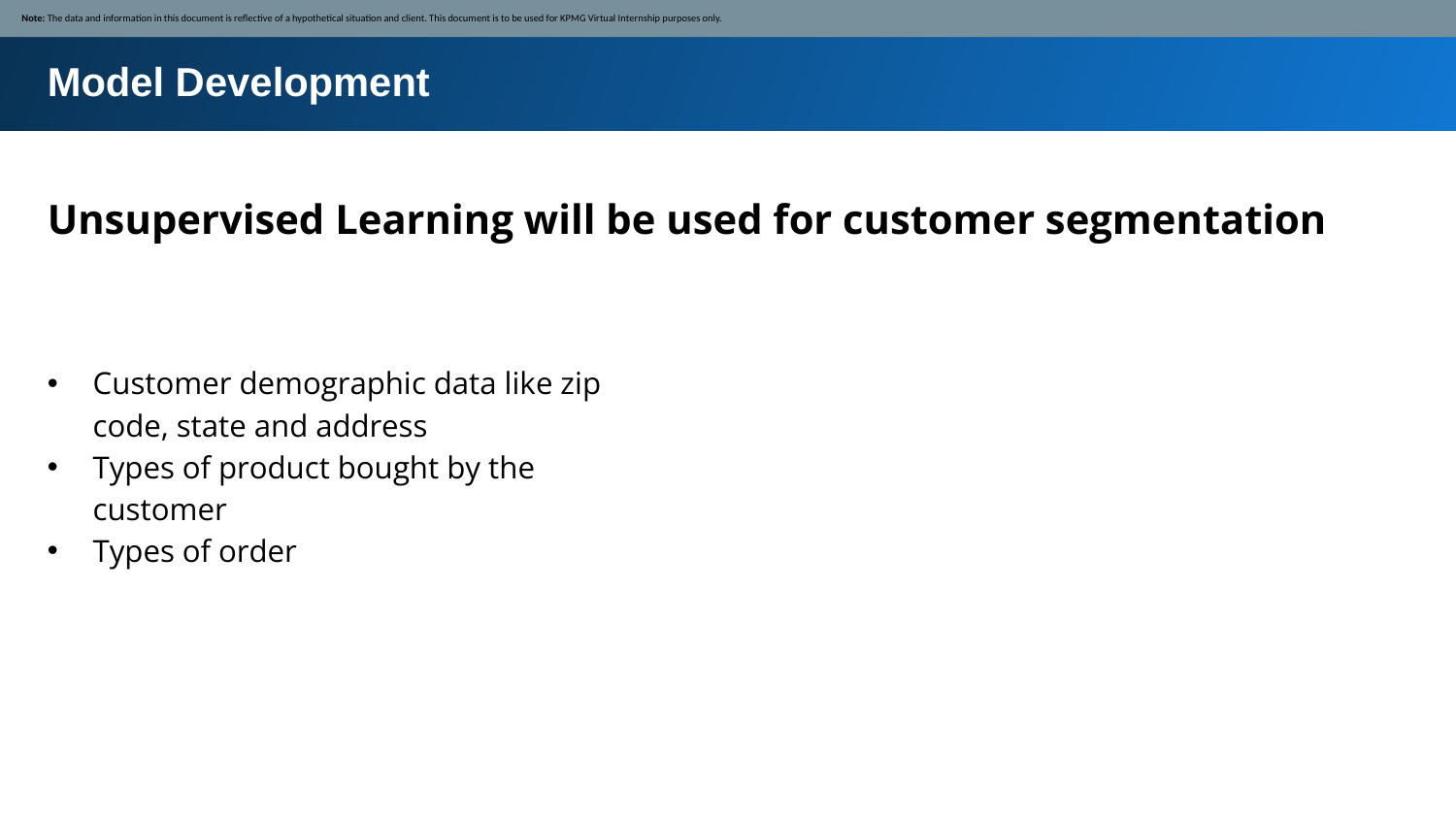

Note: The data and information in this document is reflective of a hypothetical situation and client. This document is to be used for KPMG Virtual Internship purposes only.
Model Development
Unsupervised Learning will be used for customer segmentation
Customer demographic data like zip code, state and address
Types of product bought by the customer
Types of order